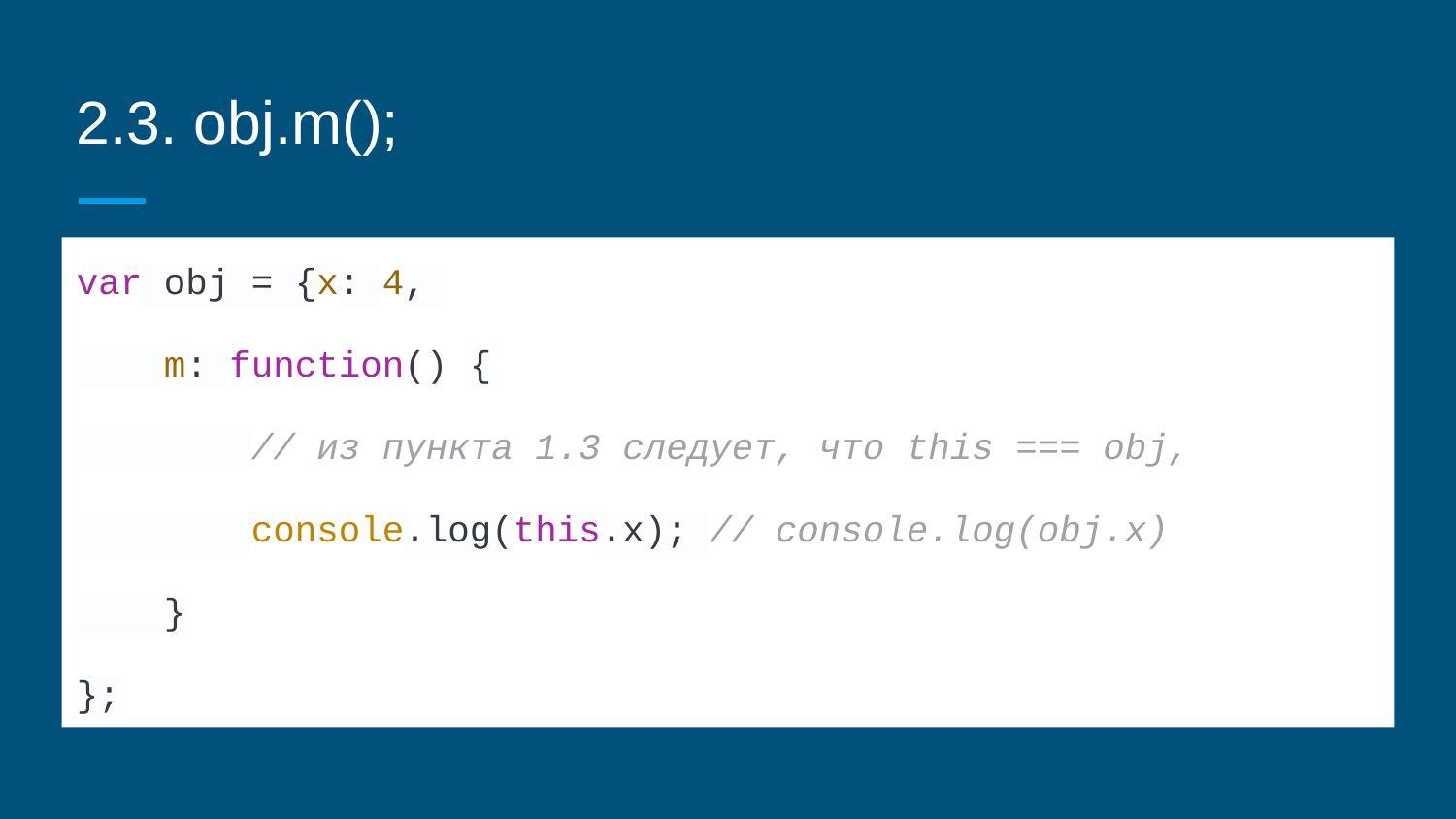

# 2.3. obj.m();
var obj = {x: 4,
    m: function() {
        // из пункта 1.3 следует, что this === obj,
        console.log(this.x); // console.log(obj.x)
    }
};